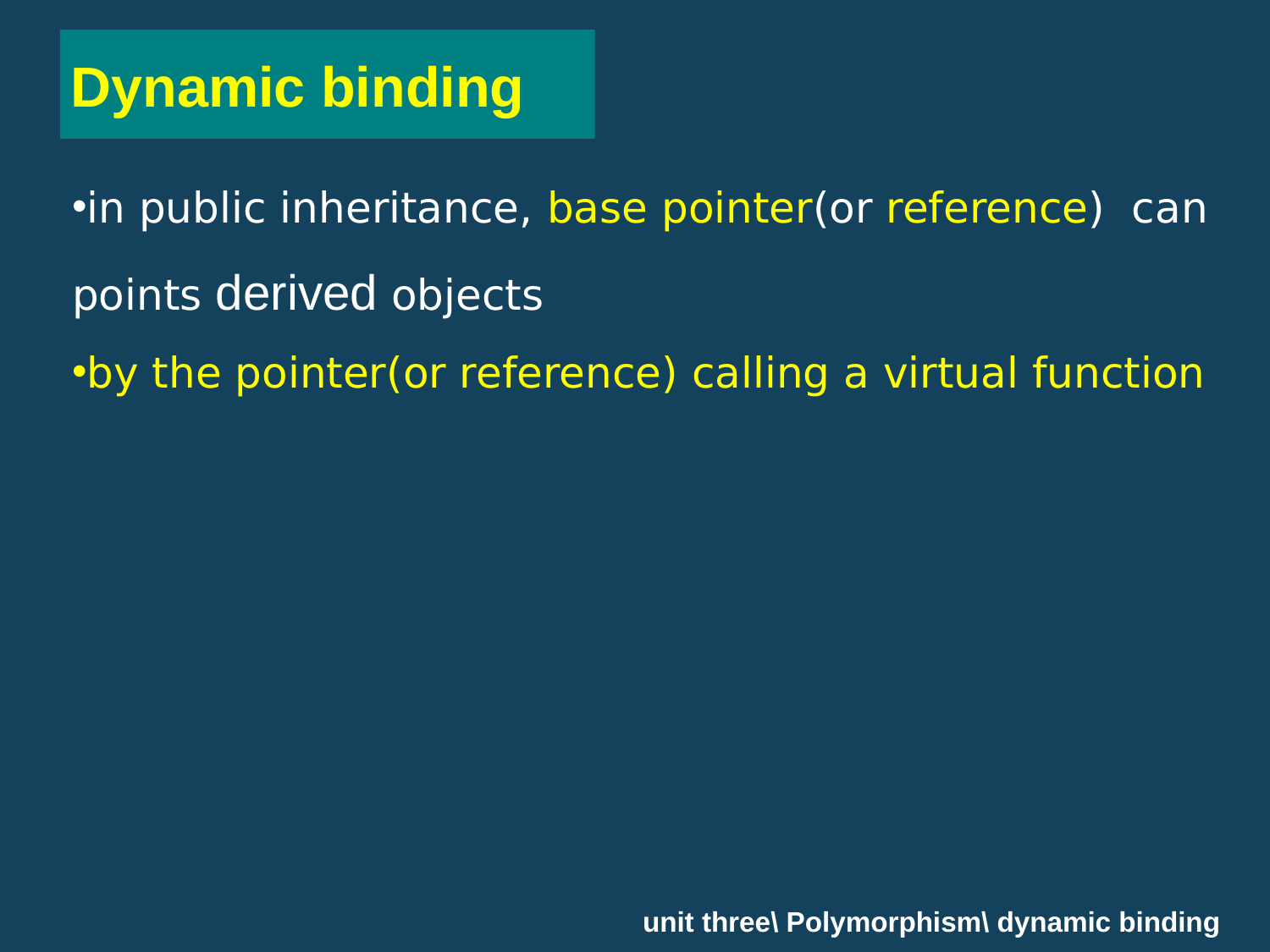

Dynamic binding
in public inheritance, base pointer(or reference)  can points derived objects
by the pointer(or reference) calling a virtual function
unit three\ Polymorphism\ dynamic binding